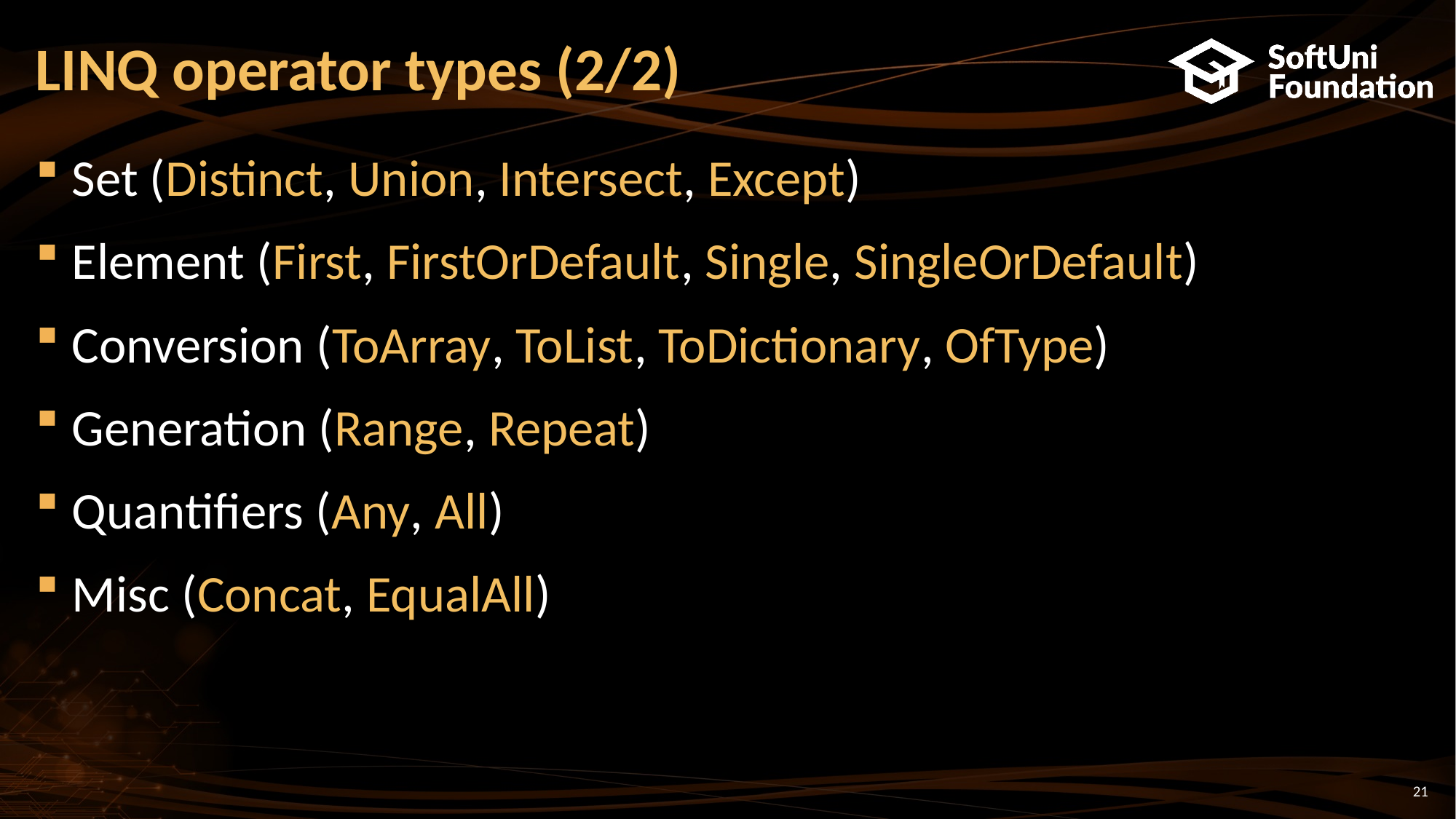

# LINQ operator types (2/2)
Set (Distinct, Union, Intersect, Except)
Element (First, FirstOrDefault, Single, SingleOrDefault)
Conversion (ToArray, ToList, ToDictionary, OfType)
Generation (Range, Repeat)
Quantifiers (Any, All)
Misc (Concat, EqualAll)
21